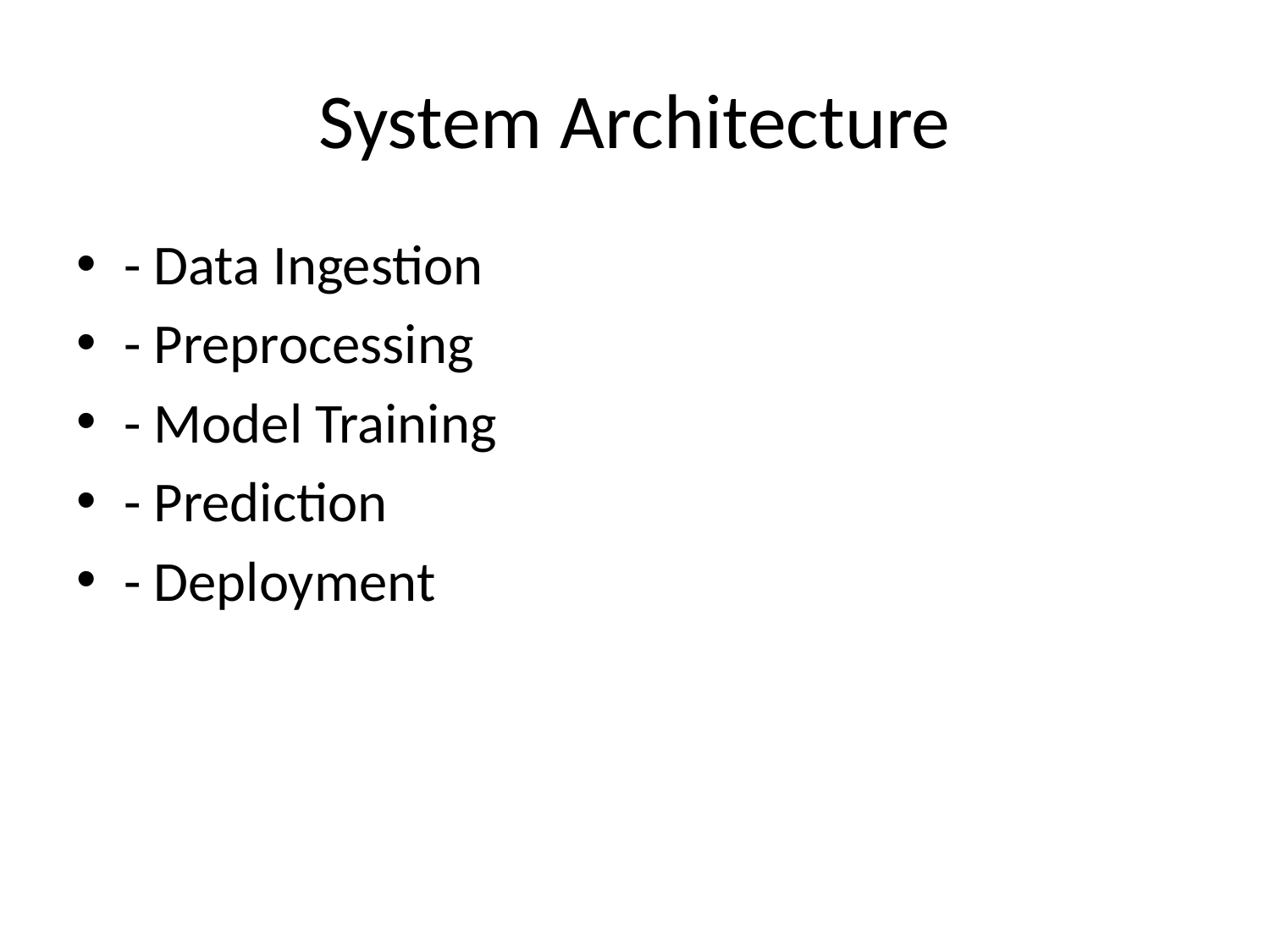

# System Architecture
- Data Ingestion
- Preprocessing
- Model Training
- Prediction
- Deployment